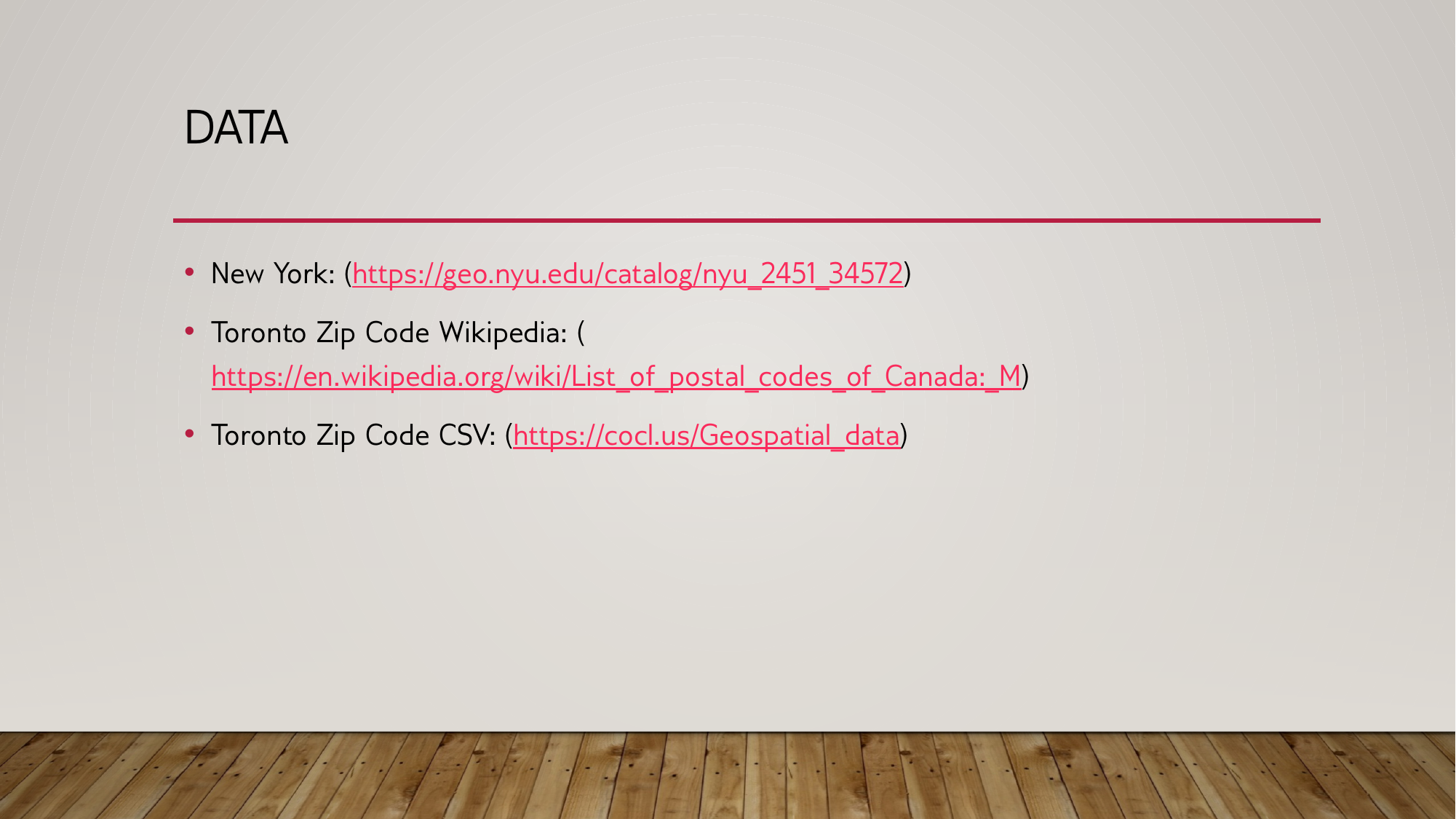

# Data
New York: (https://geo.nyu.edu/catalog/nyu_2451_34572)
Toronto Zip Code Wikipedia: (https://en.wikipedia.org/wiki/List_of_postal_codes_of_Canada:_M)
Toronto Zip Code CSV: (https://cocl.us/Geospatial_data)